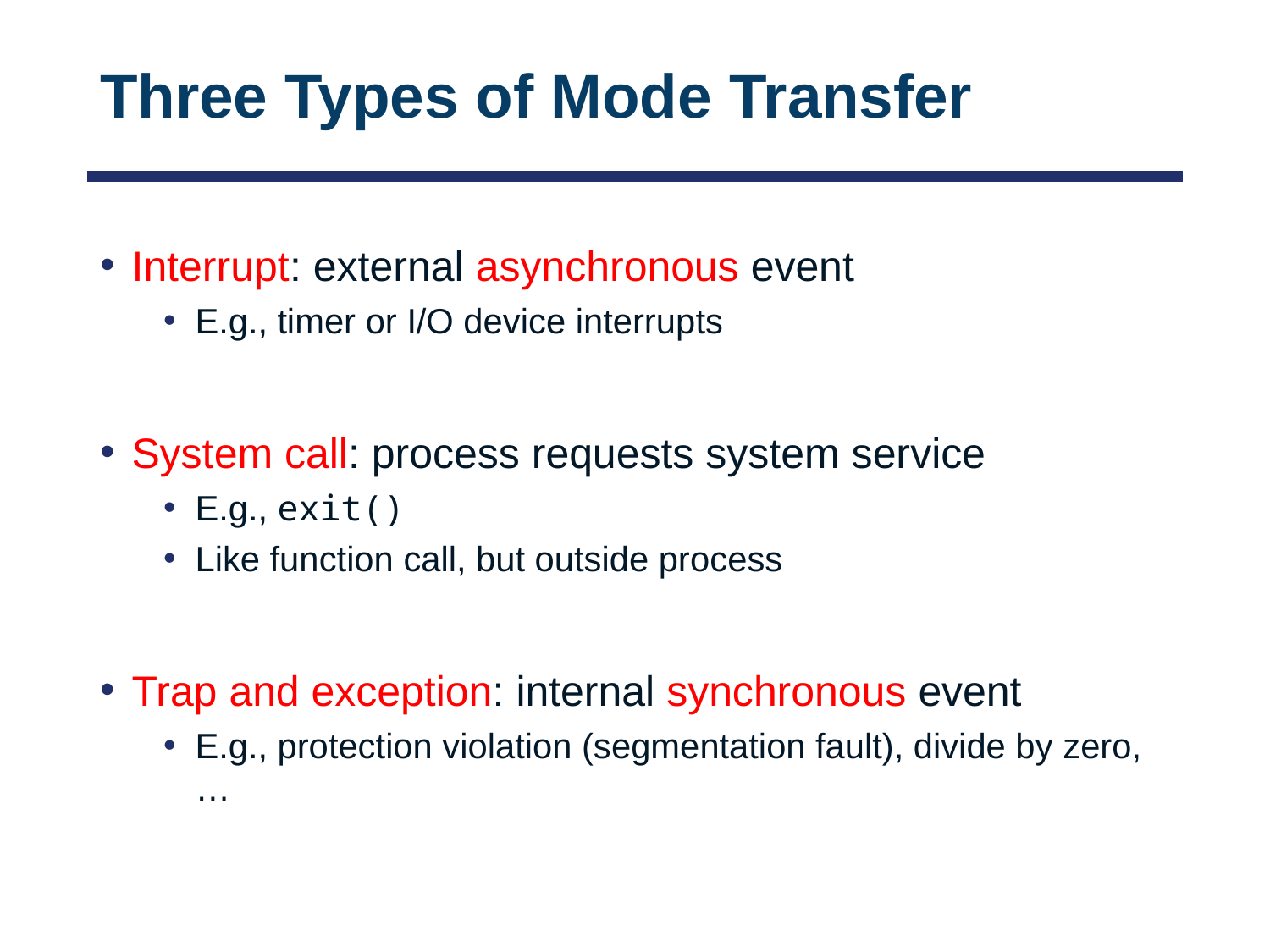

# Three Types of Mode Transfer
Interrupt: external asynchronous event
E.g., timer or I/O device interrupts

System call: process requests system service
E.g., exit()
Like function call, but outside process

Trap and exception: internal synchronous event
E.g., protection violation (segmentation fault), divide by zero, …